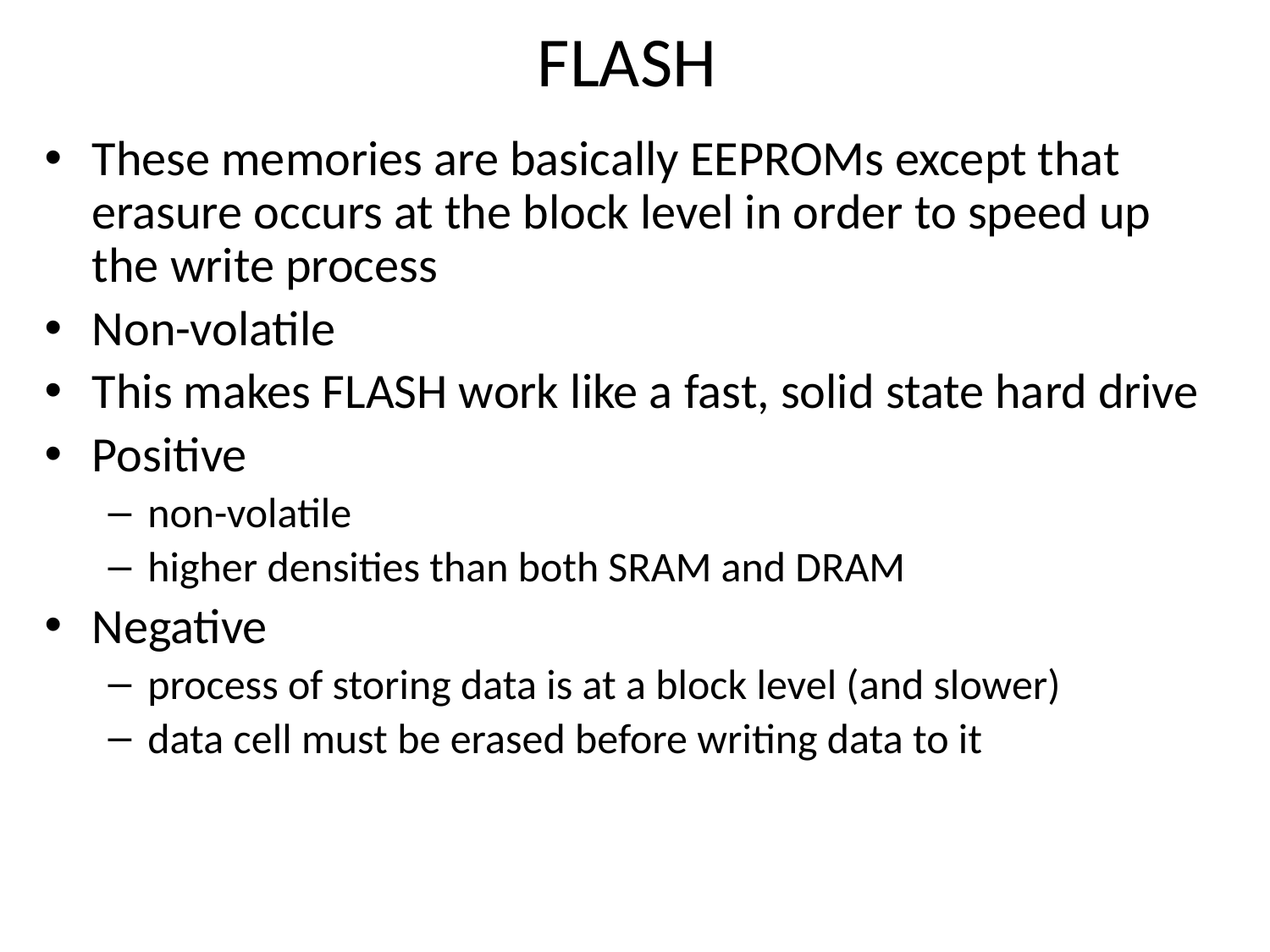

# FLASH
These memories are basically EEPROMs except that erasure occurs at the block level in order to speed up the write process
Non-volatile
This makes FLASH work like a fast, solid state hard drive
Positive
non-volatile
higher densities than both SRAM and DRAM
Negative
process of storing data is at a block level (and slower)
data cell must be erased before writing data to it